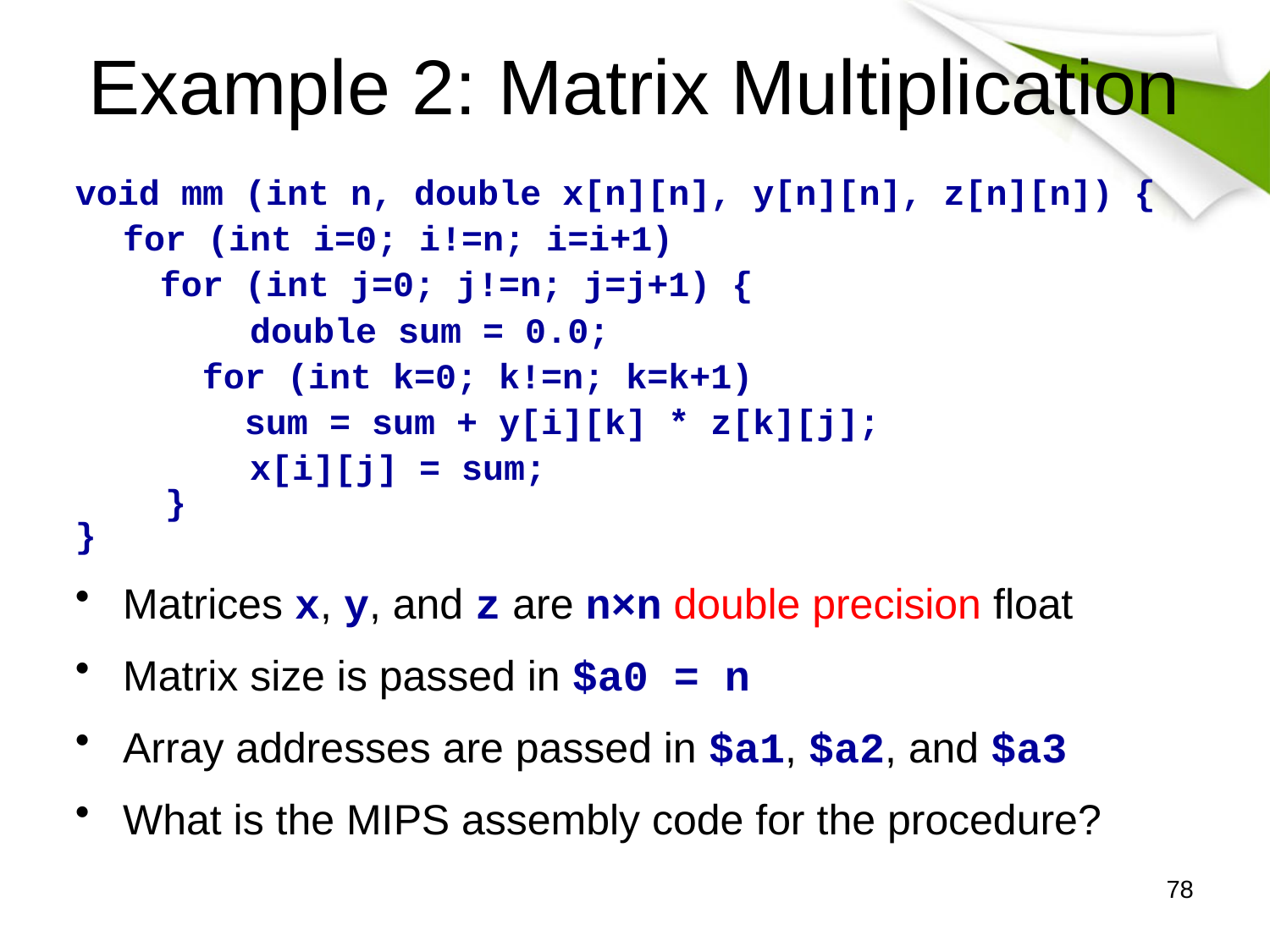

# Example 2: Matrix Multiplication
void mm (int n, double x[n][n], y[n][n], z[n][n]) {
	for (int i=0; i!=n; i=i+1)
    for (int j=0; j!=n; j=j+1) {
		double sum = 0.0;
      for (int k=0; k!=n; k=k+1)
        sum = sum + y[i][k] * z[k][j];
		x[i][j] = sum;
	  }
}
Matrices x, y, and z are n×n double precision float
Matrix size is passed in $a0 = n
Array addresses are passed in $a1, $a2, and $a3
What is the MIPS assembly code for the procedure?
78